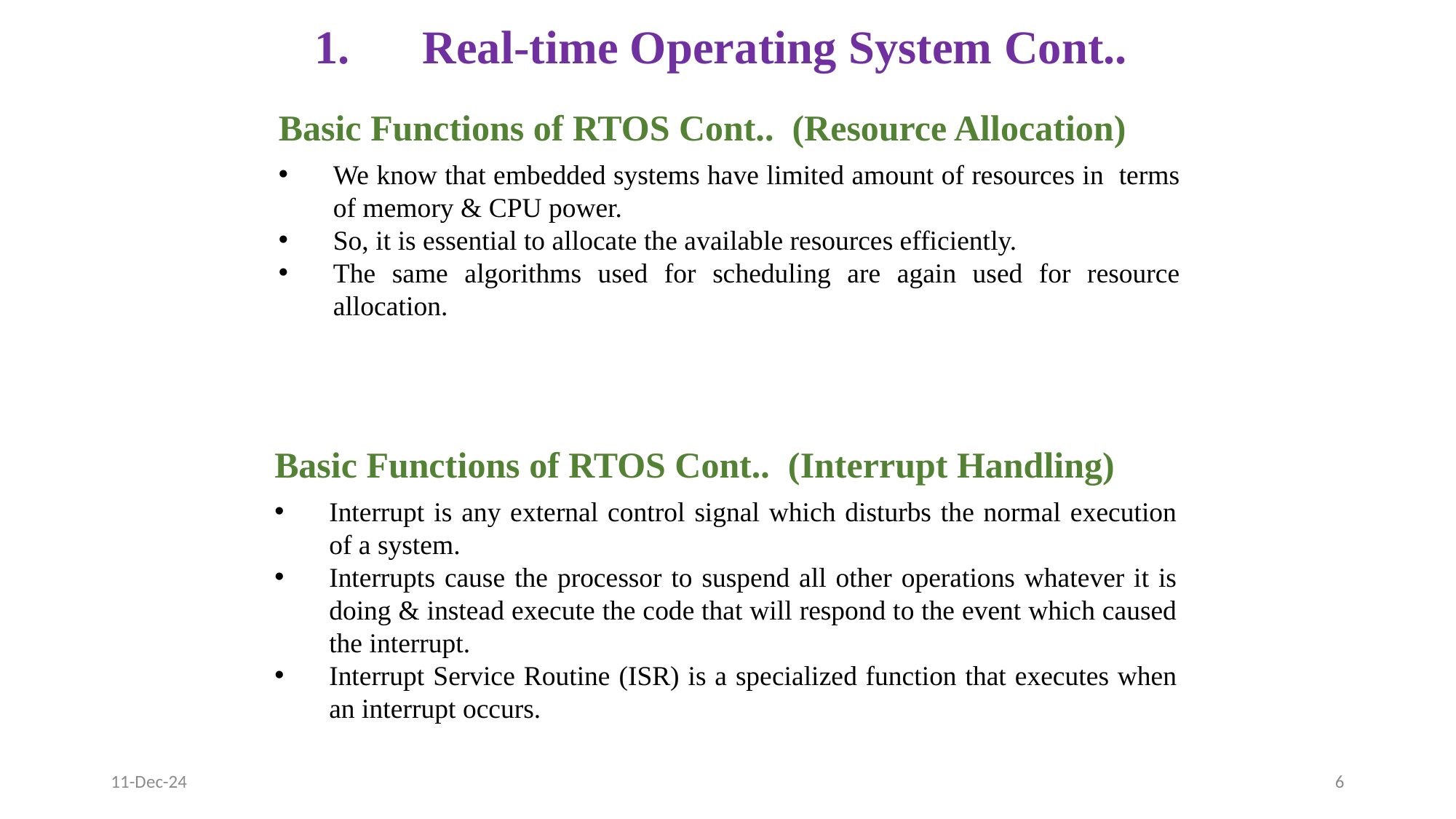

# Real-time Operating System Cont..
Basic Functions of RTOS Cont..  (Resource Allocation)
We know that embedded systems have limited amount of resources in  terms of memory & CPU power.
So, it is essential to allocate the available resources efficiently.
The same algorithms used for scheduling are again used for resource allocation.
Basic Functions of RTOS Cont..  (Interrupt Handling)
Interrupt is any external control signal which disturbs the normal execution of a system.
Interrupts cause the processor to suspend all other operations whatever it is doing & instead execute the code that will respond to the event which caused the interrupt.
Interrupt Service Routine (ISR) is a specialized function that executes when an interrupt occurs.
11-Dec-24
6